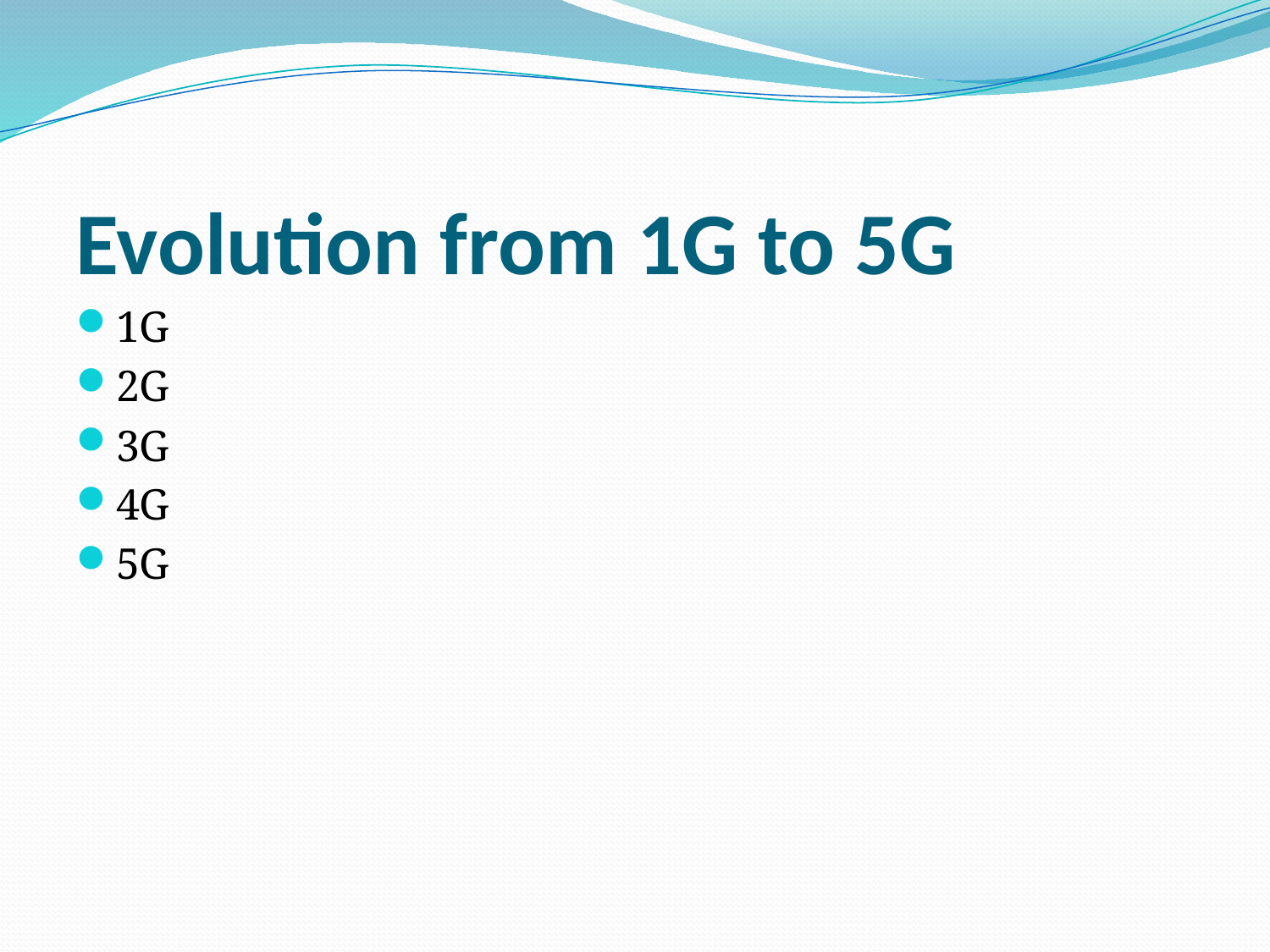

Evolution from 1G to 5G
1G
2G
3G
4G
5G